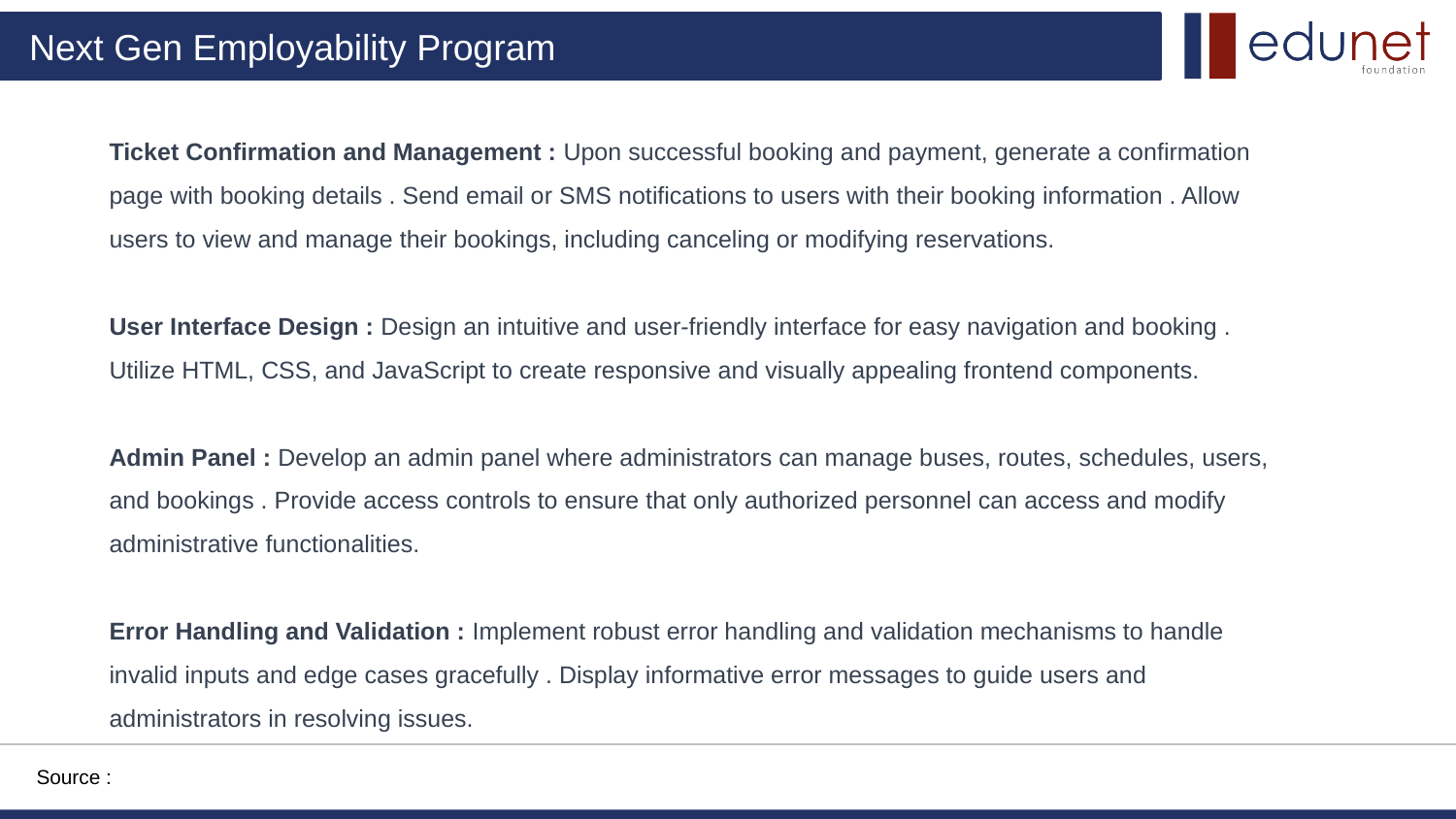

Ticket Confirmation and Management : Upon successful booking and payment, generate a confirmation page with booking details . Send email or SMS notifications to users with their booking information . Allow users to view and manage their bookings, including canceling or modifying reservations.

User Interface Design : Design an intuitive and user-friendly interface for easy navigation and booking . Utilize HTML, CSS, and JavaScript to create responsive and visually appealing frontend components.

Admin Panel : Develop an admin panel where administrators can manage buses, routes, schedules, users, and bookings . Provide access controls to ensure that only authorized personnel can access and modify administrative functionalities.

Error Handling and Validation : Implement robust error handling and validation mechanisms to handle invalid inputs and edge cases gracefully . Display informative error messages to guide users and administrators in resolving issues.
Source :